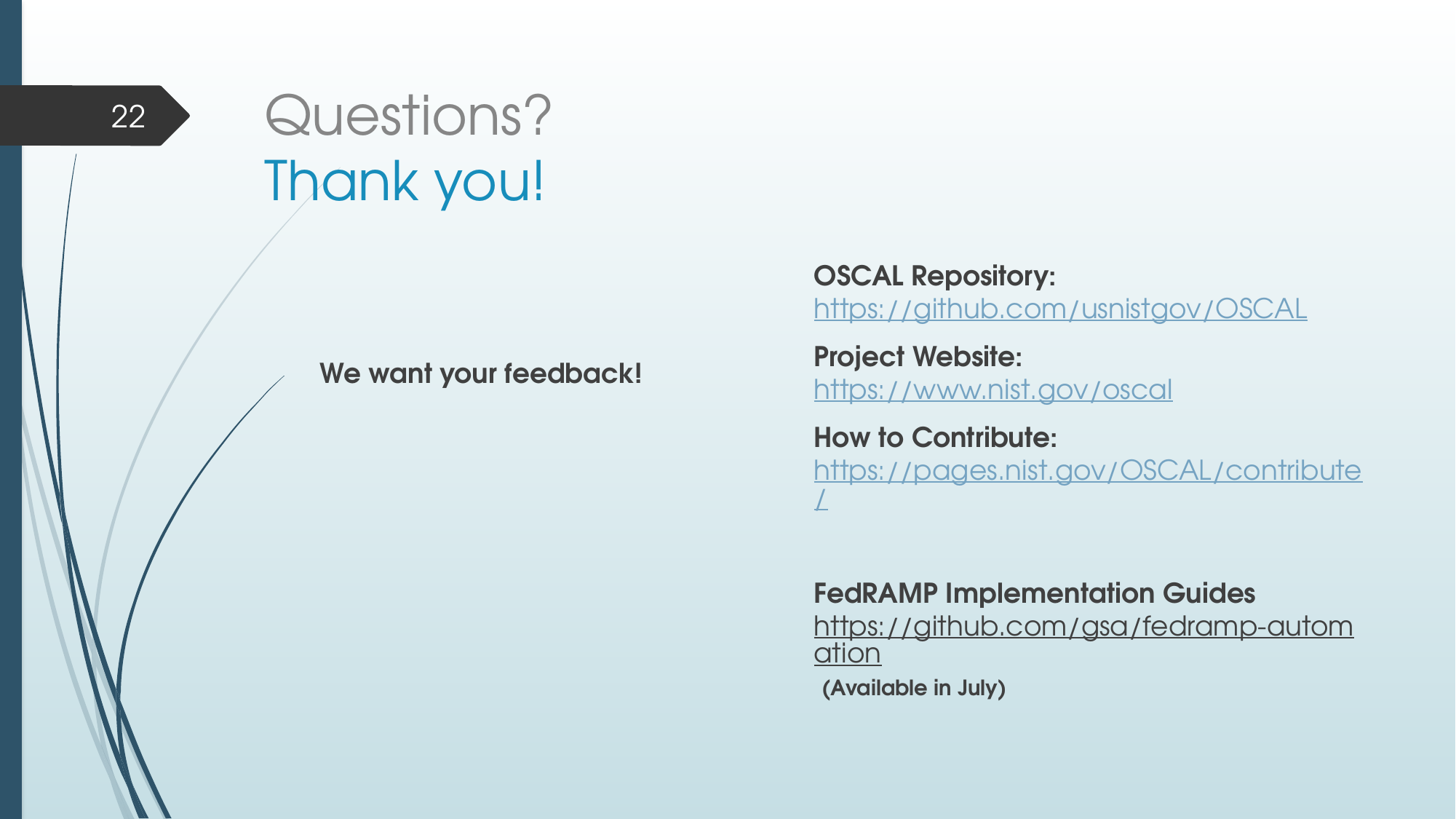

# Questions? Thank you!
22
OSCAL Repository: https://github.com/usnistgov/OSCAL
Project Website: https://www.nist.gov/oscal
How to Contribute: https://pages.nist.gov/OSCAL/contribute/

FedRAMP Implementation Guides
https://github.com/gsa/fedramp-automation (Available in July)

We want your feedback!